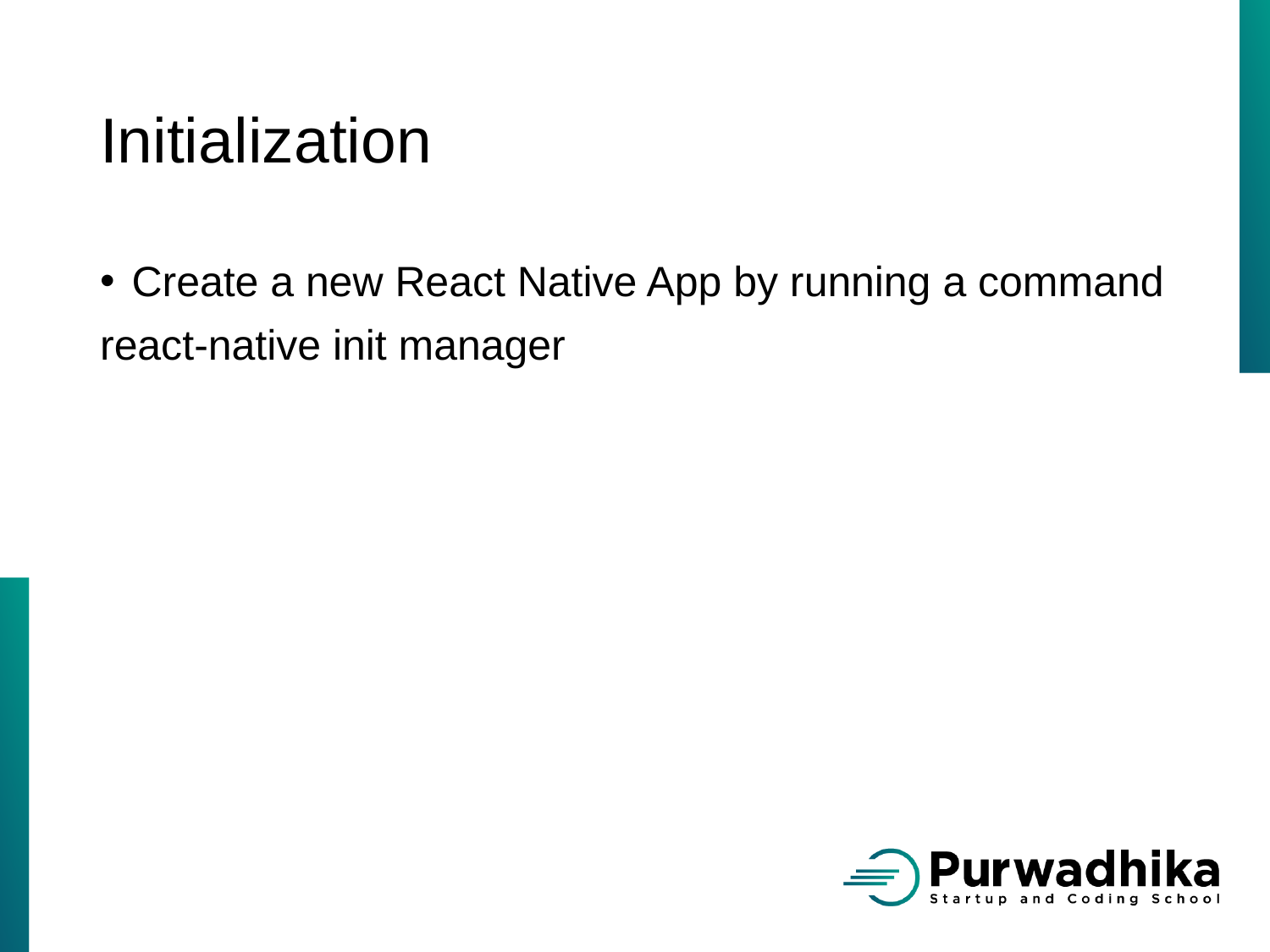

# Initialization
Create a new React Native App by running a command
react-native init manager